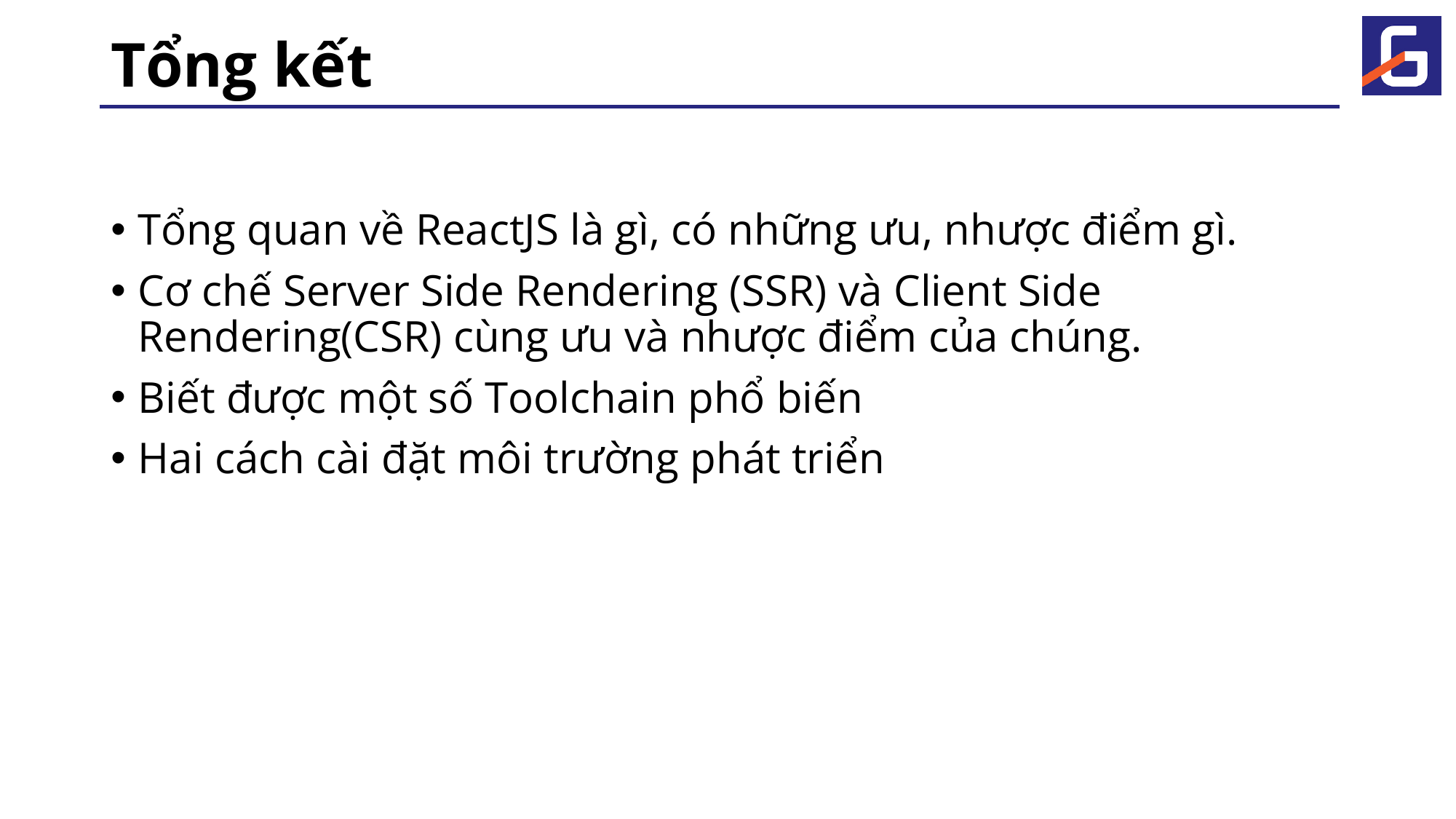

# Tổng kết
Tổng quan về ReactJS là gì, có những ưu, nhược điểm gì.
Cơ chế Server Side Rendering (SSR) và Client Side Rendering(CSR) cùng ưu và nhược điểm của chúng.
Biết được một số Toolchain phổ biến
Hai cách cài đặt môi trường phát triển